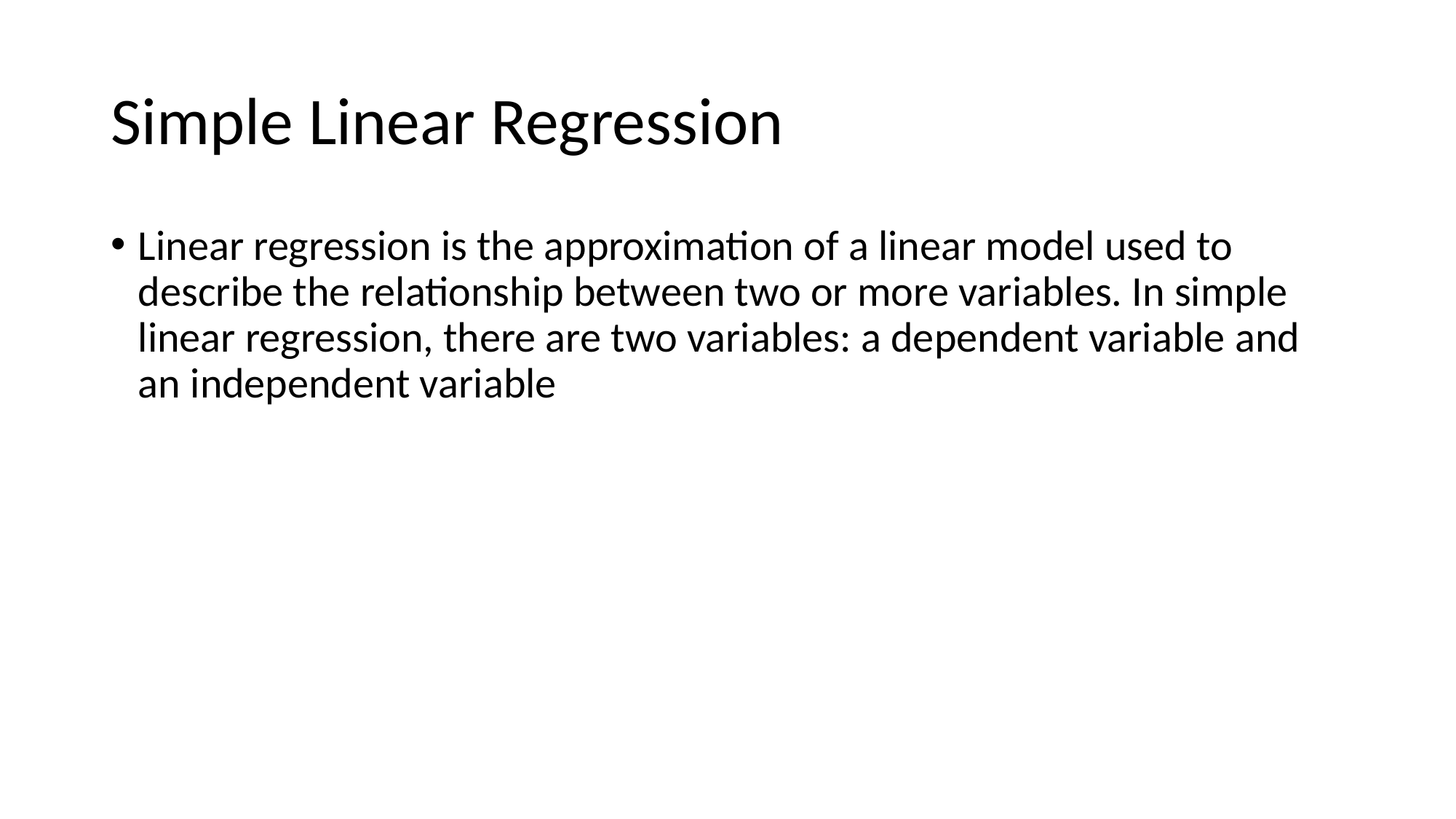

# Simple Linear Regression
Linear regression is the approximation of a linear model used to describe the relationship between two or more variables. In simple linear regression, there are two variables: a dependent variable and an independent variable